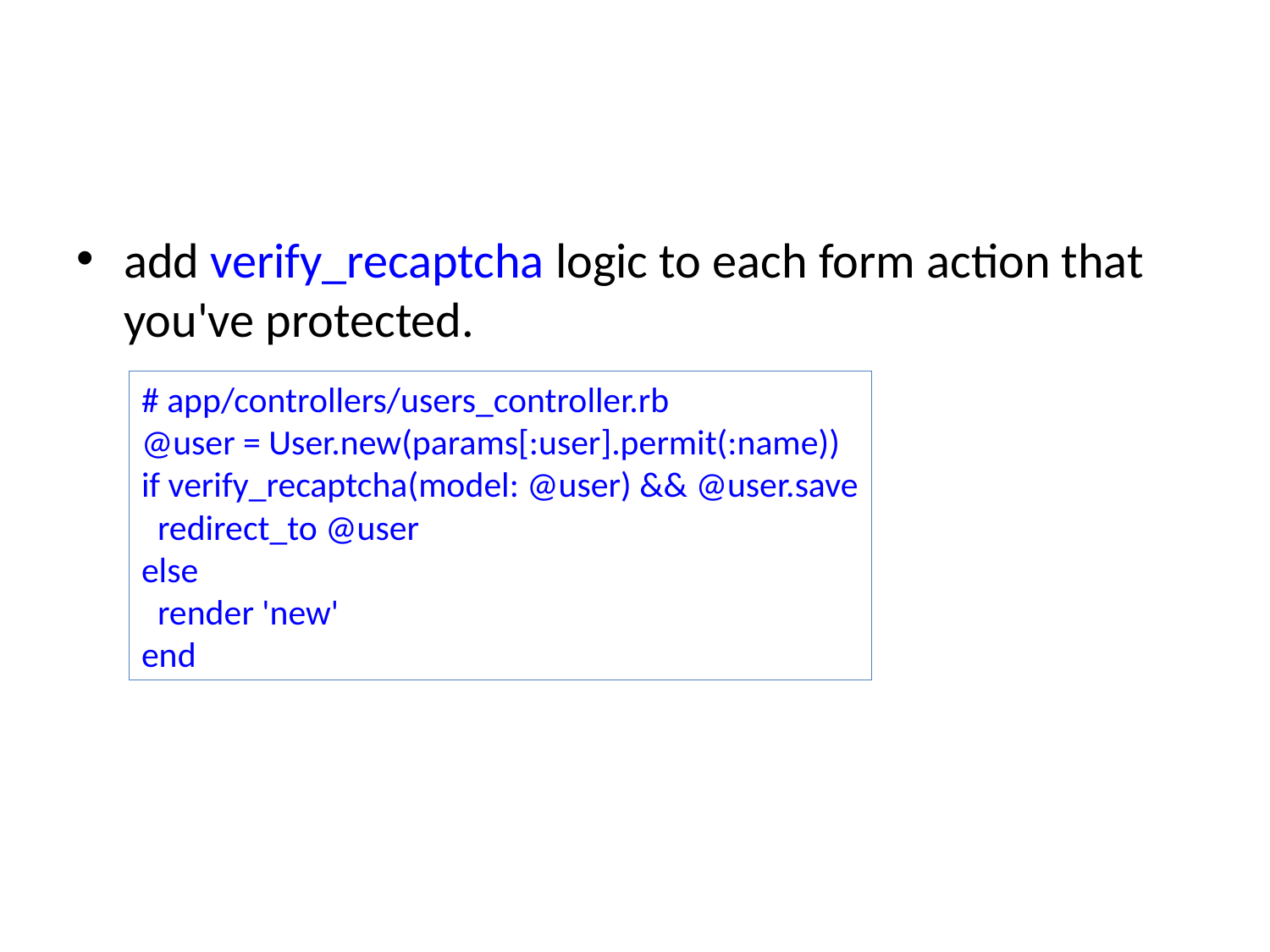

#
add verify_recaptcha logic to each form action that you've protected.

# app/controllers/users_controller.rb
@user = User.new(params[:user].permit(:name))
if verify_recaptcha(model: @user) && @user.save
  redirect_to @user
else
  render 'new'
end